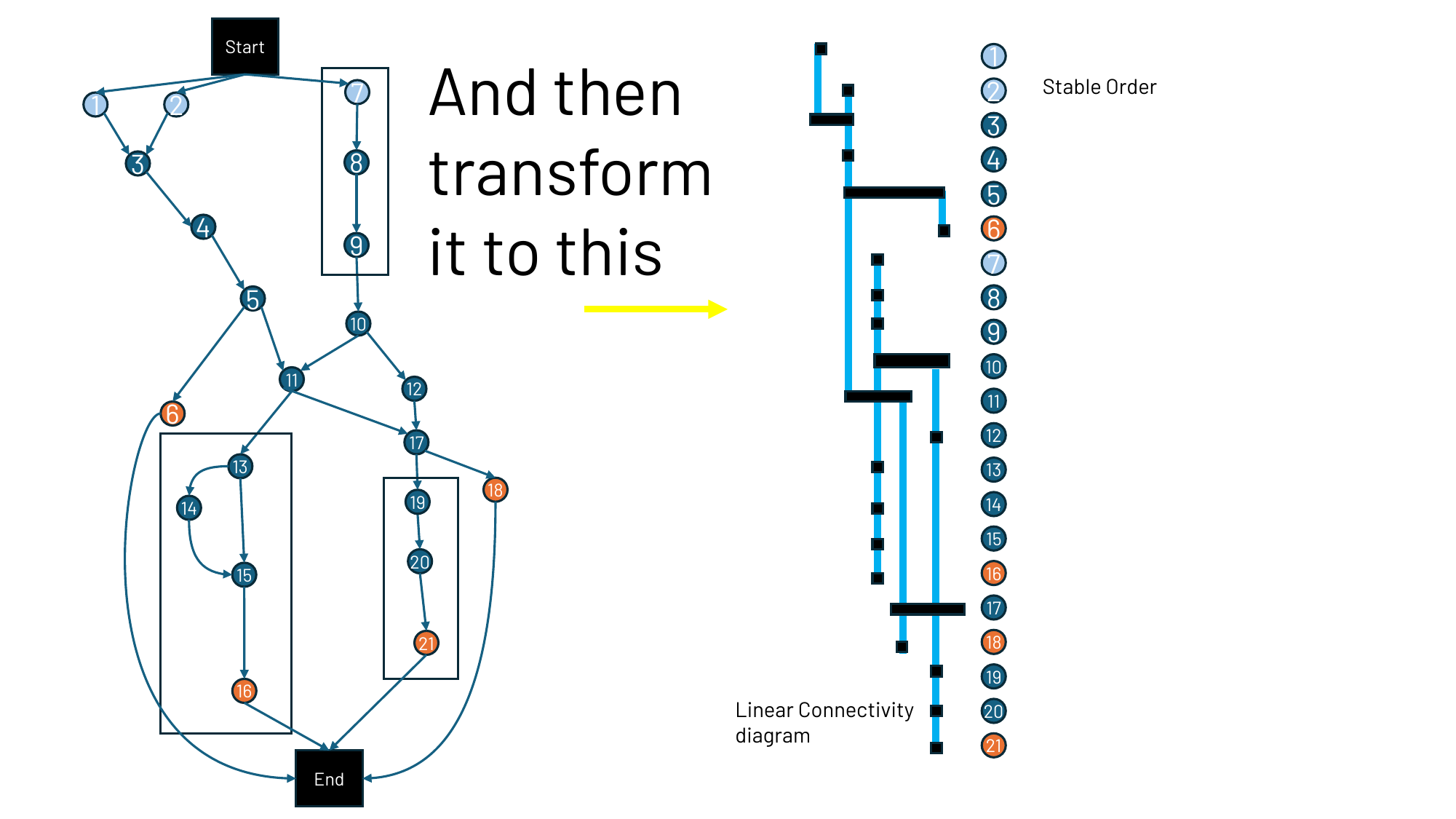

Start
And then transform it to this

1

Stable Order
2
7

1
2
3

4
8

3
5

4
6

9
7

8
5

10

9

10
11
12
11

6
12
17

13
13

18
19
14
14

15

20
16
15

17

18
21

19

16
Linear Connectivity diagram
20

21

End